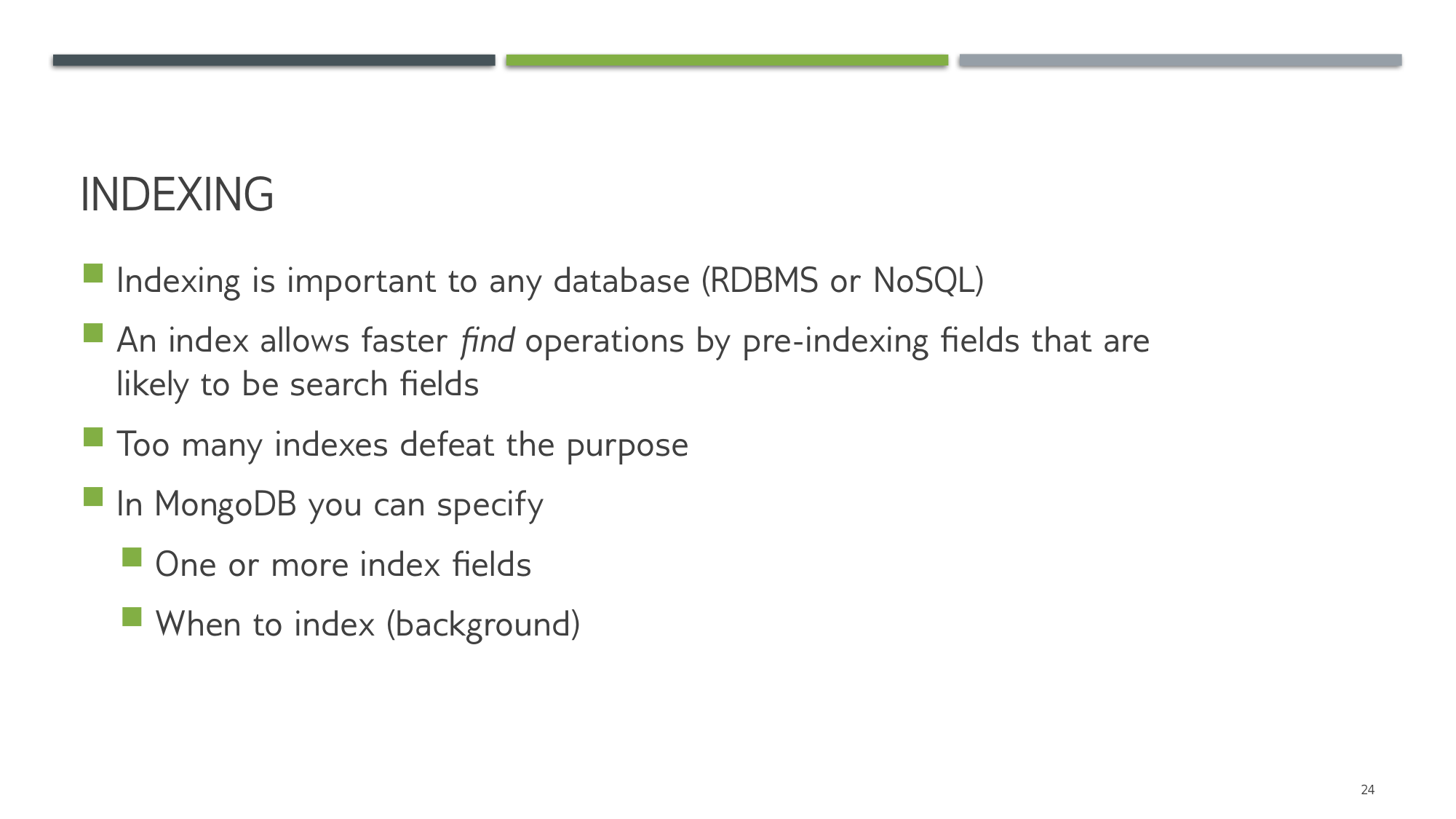

# indexing
Indexing is important to any database (RDBMS or NoSQL)
An index allows faster find operations by pre-indexing fields that are likely to be search fields
Too many indexes defeat the purpose
In MongoDB you can specify
One or more index fields
When to index (background)

24